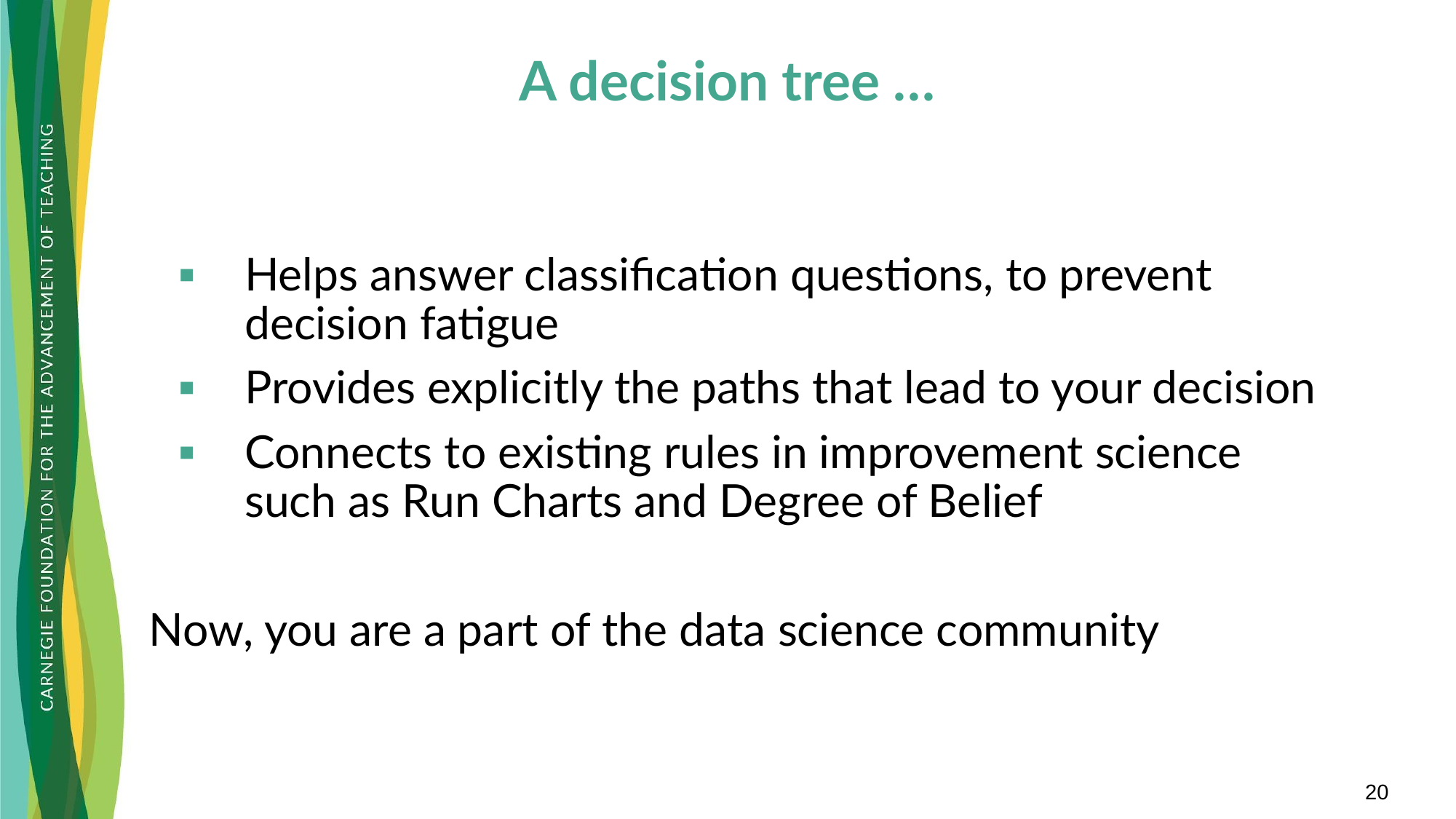

# A decision tree …
Helps answer classification questions, to prevent decision fatigue
Provides explicitly the paths that lead to your decision
Connects to existing rules in improvement science such as Run Charts and Degree of Belief

Now, you are a part of the data science community
20